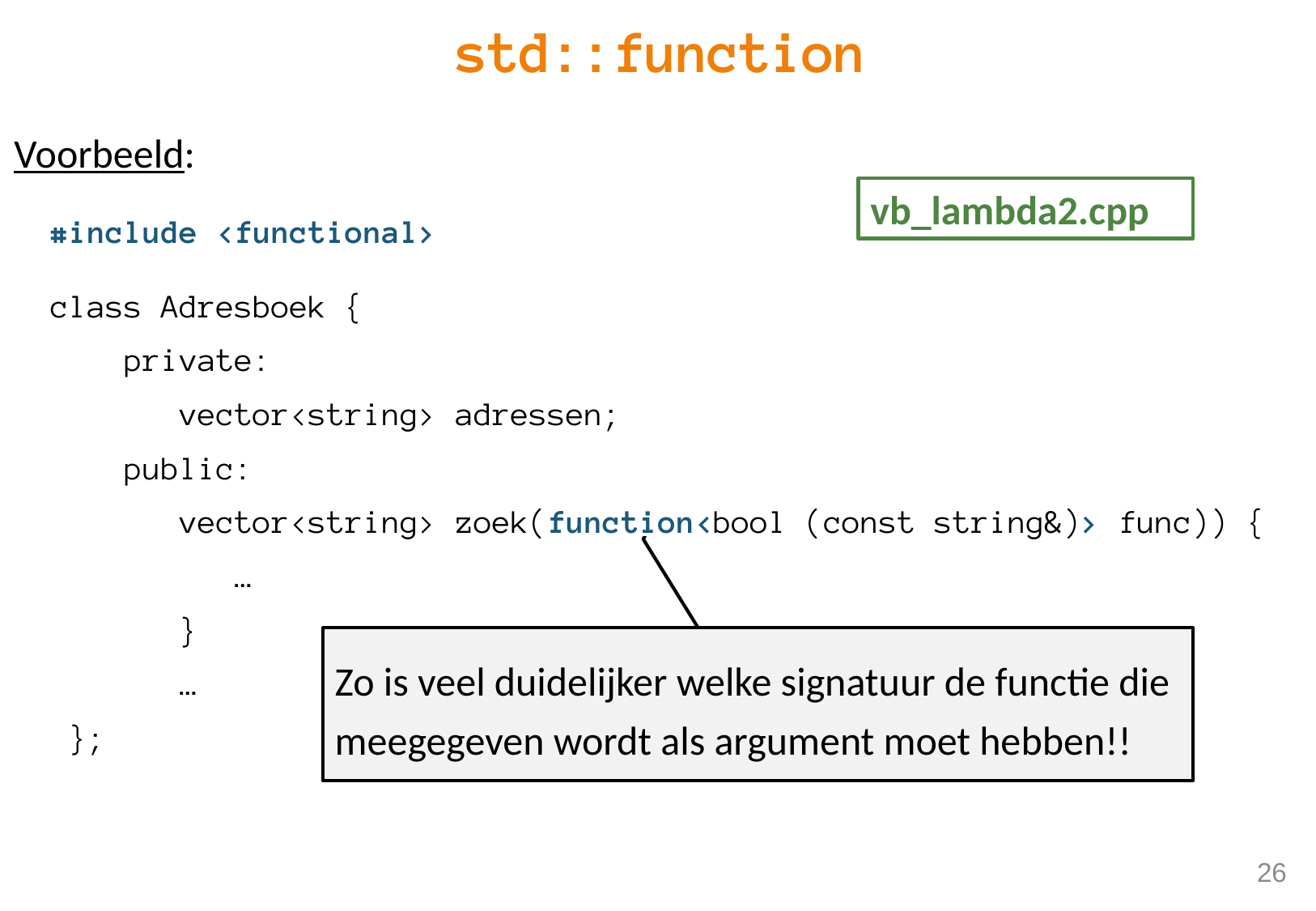

std::function
Voorbeeld:
  #include <functional>
  class Adresboek {
      private:
         vector<string> adressen;
      public:
         vector<string> zoek(function<bool (const string&)> func)) {
            …
         }
         …
   };
vb_lambda2.cpp
Zo is veel duidelijker welke signatuur de functie die meegegeven wordt als argument moet hebben!!
26